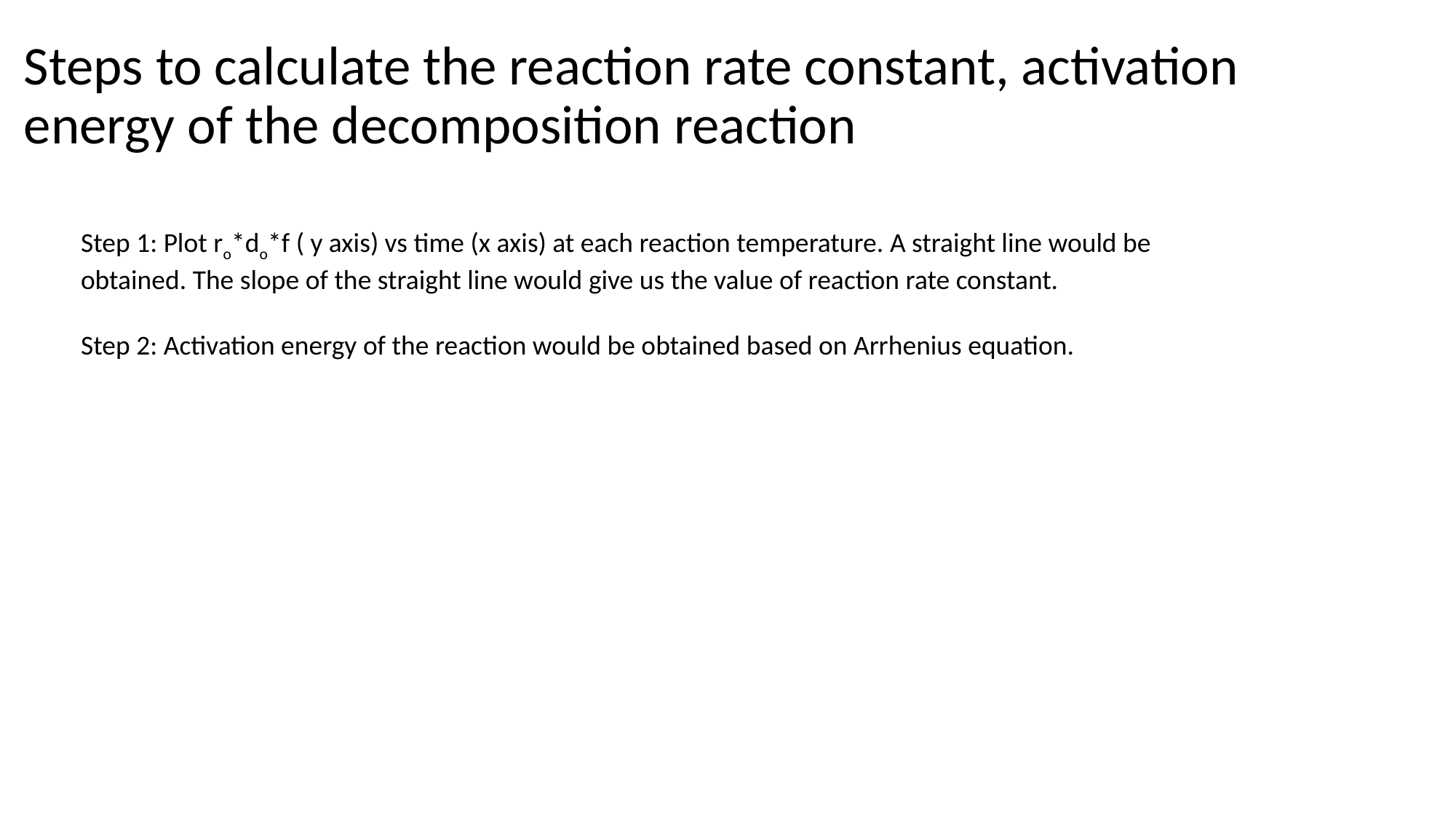

# Steps to calculate the reaction rate constant, activation energy of the decomposition reaction
Step 1: Plot ro*do*f ( y axis) vs time (x axis) at each reaction temperature. A straight line would be obtained. The slope of the straight line would give us the value of reaction rate constant.

Step 2: Activation energy of the reaction would be obtained based on Arrhenius equation.